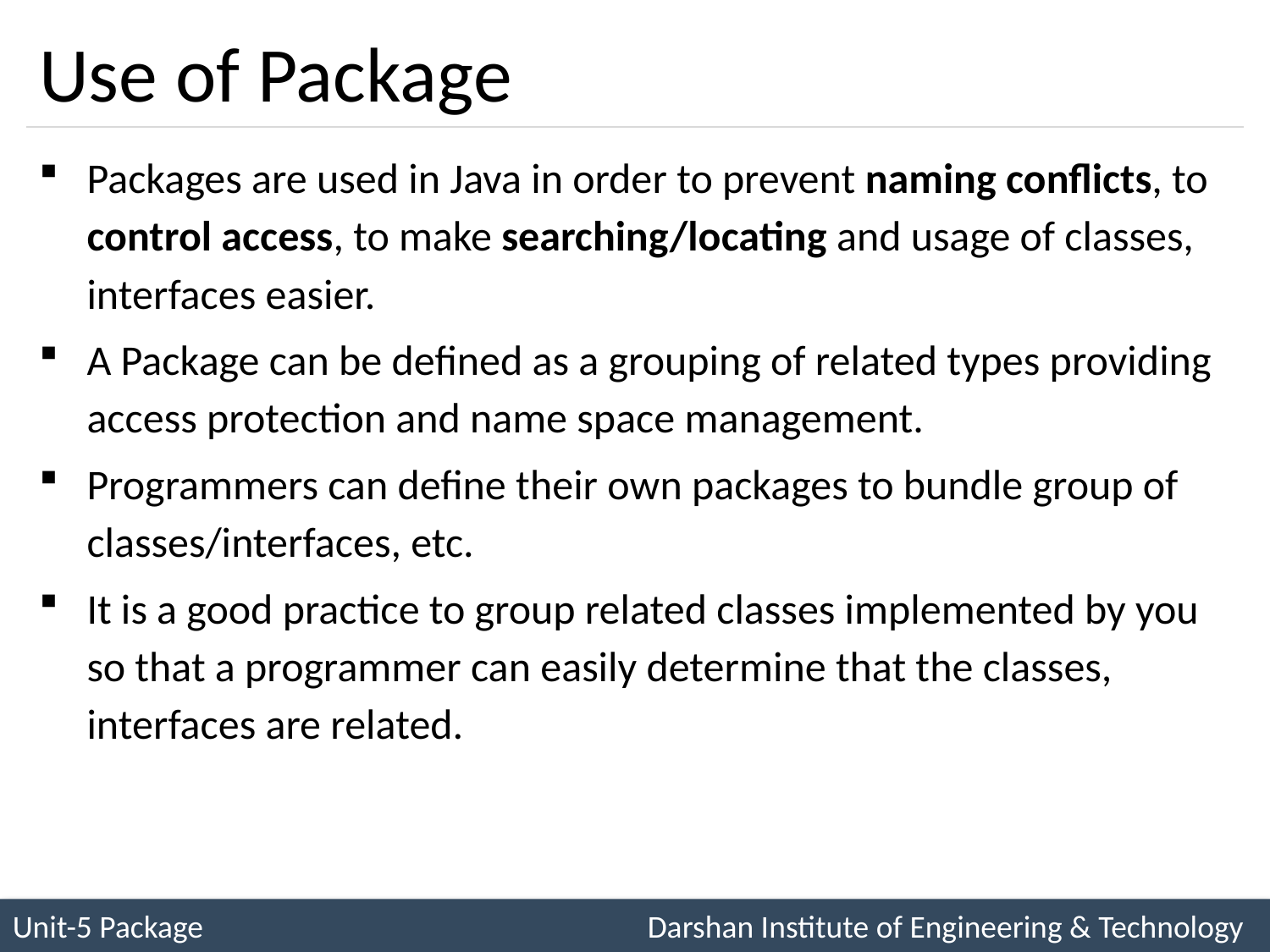

# Use of Package
Packages are used in Java in order to prevent naming conflicts, to control access, to make searching/locating and usage of classes, interfaces easier.
A Package can be defined as a grouping of related types providing access protection and name space management.
Programmers can define their own packages to bundle group of classes/interfaces, etc.
It is a good practice to group related classes implemented by you so that a programmer can easily determine that the classes, interfaces are related.